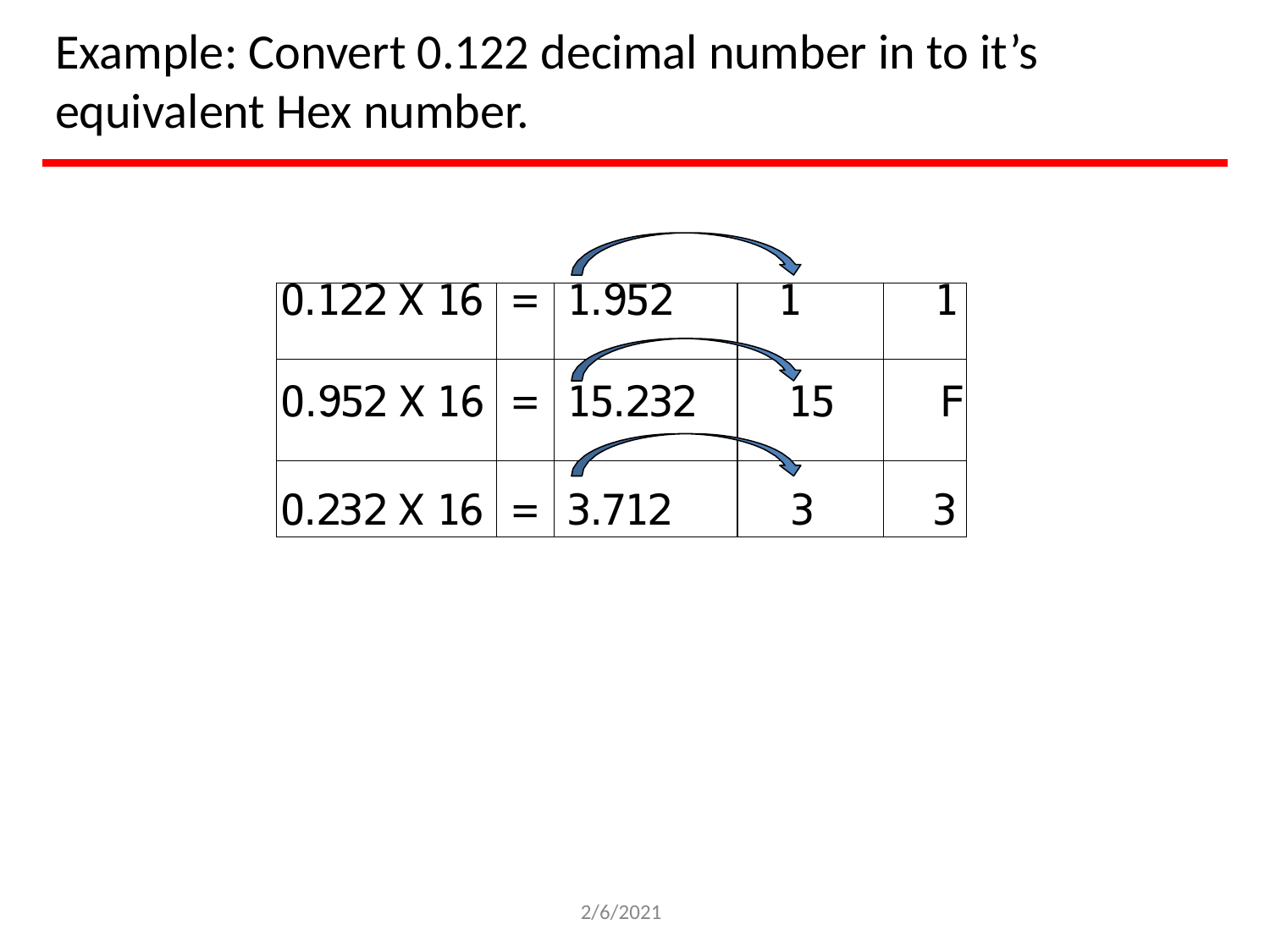

# Example: Convert 0.122 decimal number in to it’s  equivalent Hex number.

| 0.122 X 16 | = | 1.952 | 1 | 1 |
| --- | --- | --- | --- | --- |
| 0.952 X 16 | = | 15.232 | 15 | F |
| 0.232 X 16 | = | 3.712 | 3 | 3 |

2/6/2021